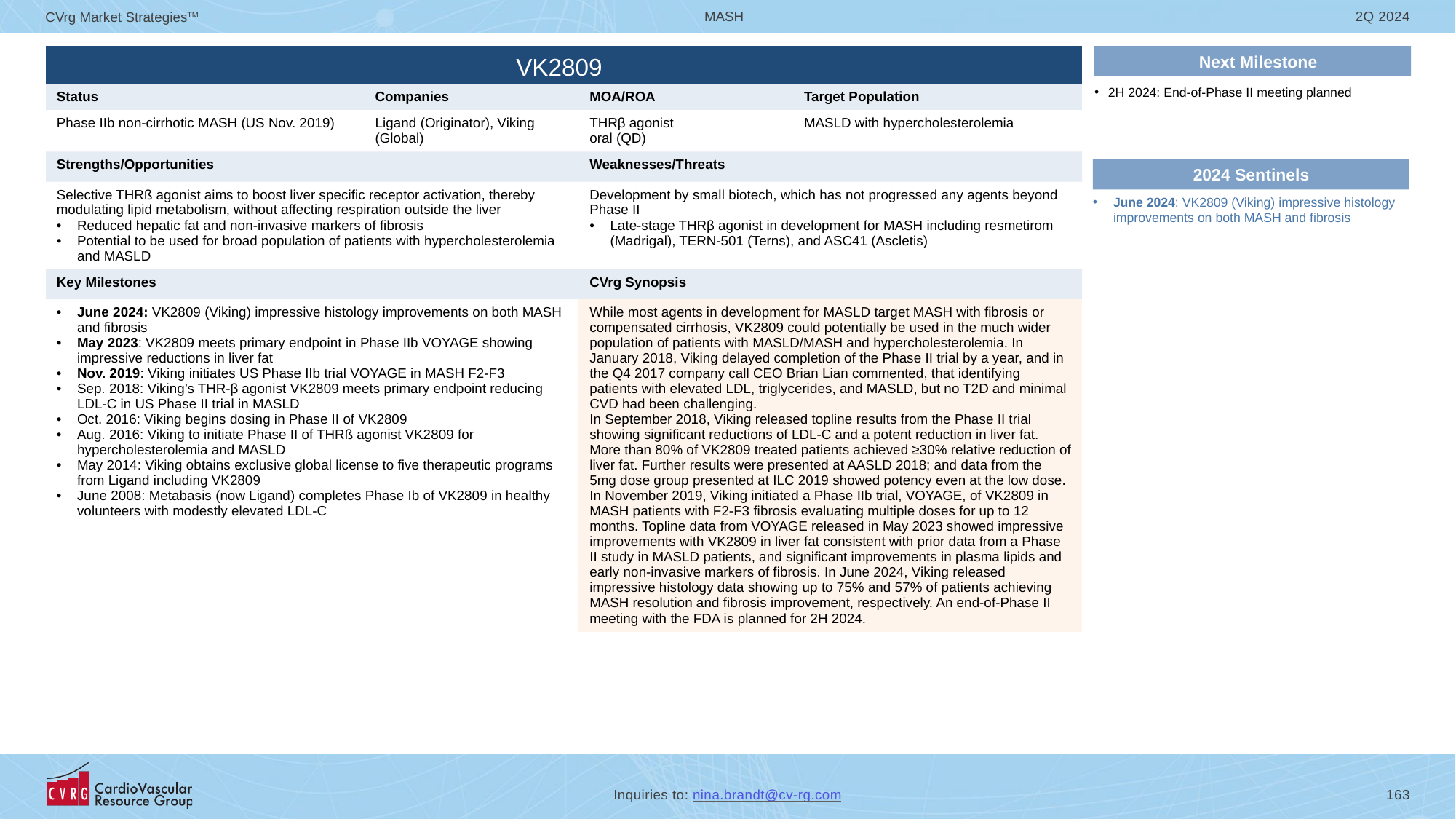

# VK2809
Next Milestone
|  |  |  |  |
| --- | --- | --- | --- |
| Status | Companies | MOA/ROA | Target Population |
| Phase IIb non-cirrhotic MASH (US Nov. 2019) | Ligand (Originator), Viking (Global) | THRβ agonist oral (QD) | MASLD with hypercholesterolemia |
| Strengths/Opportunities |  | Weaknesses/Threats |  |
| Selective THRß agonist aims to boost liver specific receptor activation, thereby modulating lipid metabolism, without affecting respiration outside the liver Reduced hepatic fat and non-invasive markers of fibrosis Potential to be used for broad population of patients with hypercholesterolemia and MASLD |  | Development by small biotech, which has not progressed any agents beyond Phase II Late-stage THRβ agonist in development for MASH including resmetirom (Madrigal), TERN-501 (Terns), and ASC41 (Ascletis) |  |
| Key Milestones |  | CVrg Synopsis |  |
| June 2024: VK2809 (Viking) impressive histology improvements on both MASH and fibrosis May 2023: VK2809 meets primary endpoint in Phase IIb VOYAGE showing impressive reductions in liver fat Nov. 2019: Viking initiates US Phase IIb trial VOYAGE in MASH F2-F3 Sep. 2018: Viking’s THR-β agonist VK2809 meets primary endpoint reducing LDL-C in US Phase II trial in MASLD Oct. 2016: Viking begins dosing in Phase II of VK2809 Aug. 2016: Viking to initiate Phase II of THRß agonist VK2809 for hypercholesterolemia and MASLD May 2014: Viking obtains exclusive global license to five therapeutic programs from Ligand including VK2809 June 2008: Metabasis (now Ligand) completes Phase Ib of VK2809 in healthy volunteers with modestly elevated LDL-C |  | While most agents in development for MASLD target MASH with fibrosis or compensated cirrhosis, VK2809 could potentially be used in the much wider population of patients with MASLD/MASH and hypercholesterolemia. In January 2018, Viking delayed completion of the Phase II trial by a year, and in the Q4 2017 company call CEO Brian Lian commented, that identifying patients with elevated LDL, triglycerides, and MASLD, but no T2D and minimal CVD had been challenging. In September 2018, Viking released topline results from the Phase II trial showing significant reductions of LDL-C and a potent reduction in liver fat. More than 80% of VK2809 treated patients achieved ≥30% relative reduction of liver fat. Further results were presented at AASLD 2018; and data from the 5mg dose group presented at ILC 2019 showed potency even at the low dose. In November 2019, Viking initiated a Phase IIb trial, VOYAGE, of VK2809 in MASH patients with F2-F3 fibrosis evaluating multiple doses for up to 12 months. Topline data from VOYAGE released in May 2023 showed impressive improvements with VK2809 in liver fat consistent with prior data from a Phase II study in MASLD patients, and significant improvements in plasma lipids and early non-invasive markers of fibrosis. In June 2024, Viking released impressive histology data showing up to 75% and 57% of patients achieving MASH resolution and fibrosis improvement, respectively. An end-of-Phase II meeting with the FDA is planned for 2H 2024. |  |

2H 2024: End-of-Phase II meeting planned
2024 Sentinels
June 2024: VK2809 (Viking) impressive histology improvements on both MASH and fibrosis